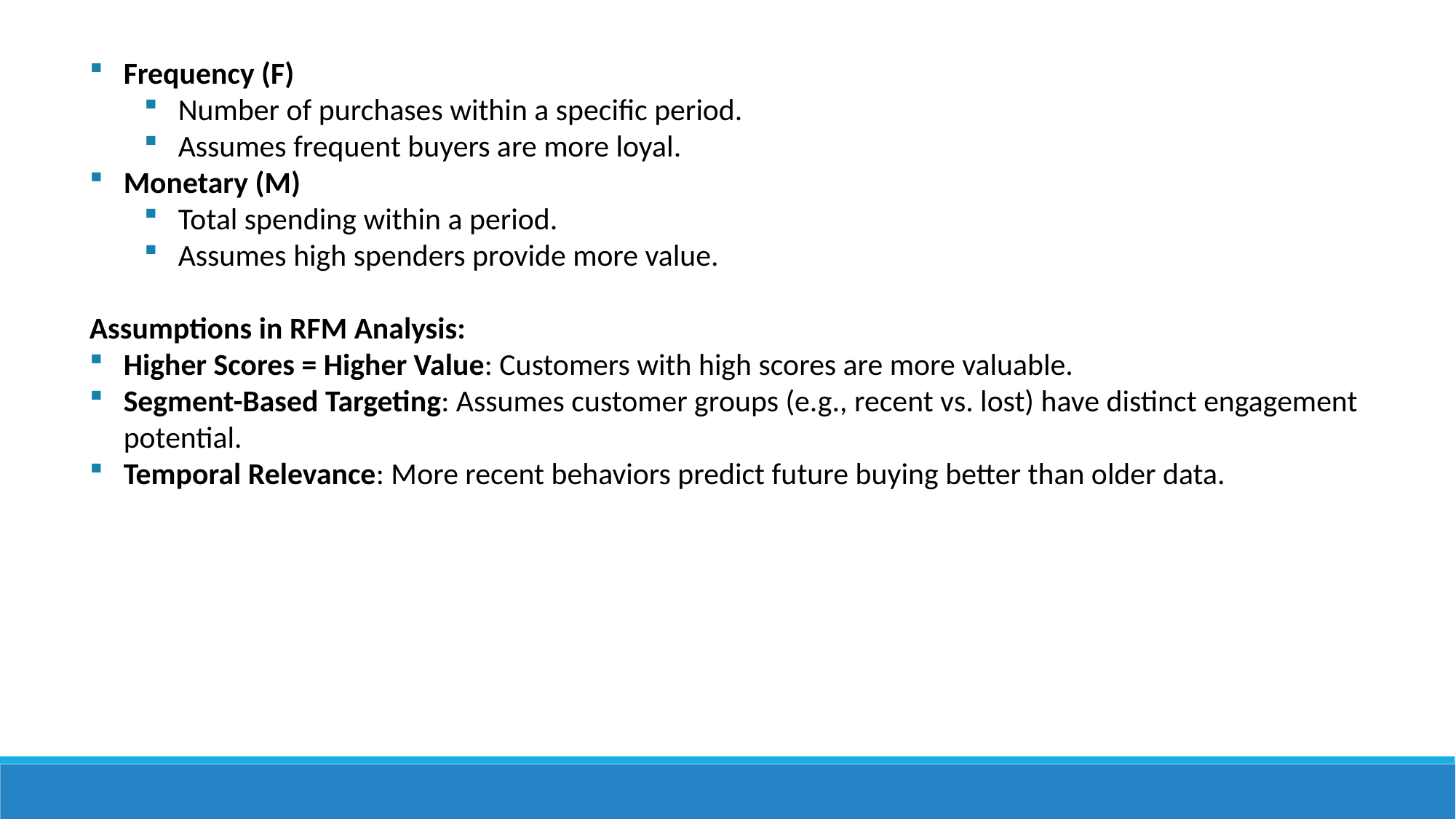

Frequency (F)
Number of purchases within a specific period.
Assumes frequent buyers are more loyal.
Monetary (M)
Total spending within a period.
Assumes high spenders provide more value.

Assumptions in RFM Analysis:
Higher Scores = Higher Value: Customers with high scores are more valuable.
Segment-Based Targeting: Assumes customer groups (e.g., recent vs. lost) have distinct engagement potential.
Temporal Relevance: More recent behaviors predict future buying better than older data.